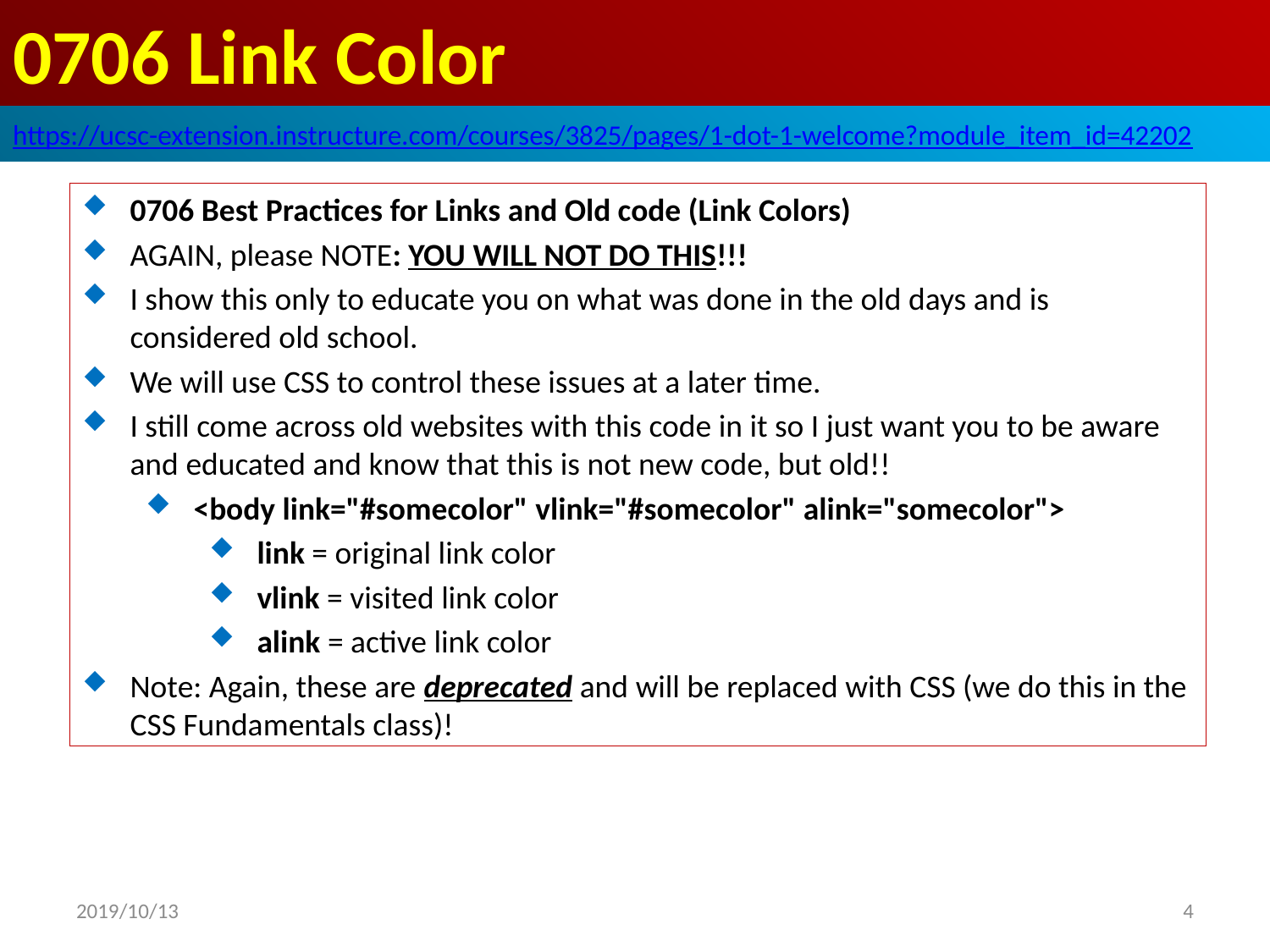

# 0706 Link Color

https://ucsc-extension.instructure.com/courses/3825/pages/1-dot-1-welcome?module_item_id=42202
0706 Best Practices for Links and Old code (Link Colors)
AGAIN, please NOTE: YOU WILL NOT DO THIS!!!
I show this only to educate you on what was done in the old days and is considered old school.
We will use CSS to control these issues at a later time.
I still come across old websites with this code in it so I just want you to be aware and educated and know that this is not new code, but old!!
<body link="#somecolor" vlink="#somecolor" alink="somecolor">
link = original link color
vlink = visited link color
alink = active link color
Note: Again, these are deprecated and will be replaced with CSS (we do this in the CSS Fundamentals class)!

2019/10/13
4